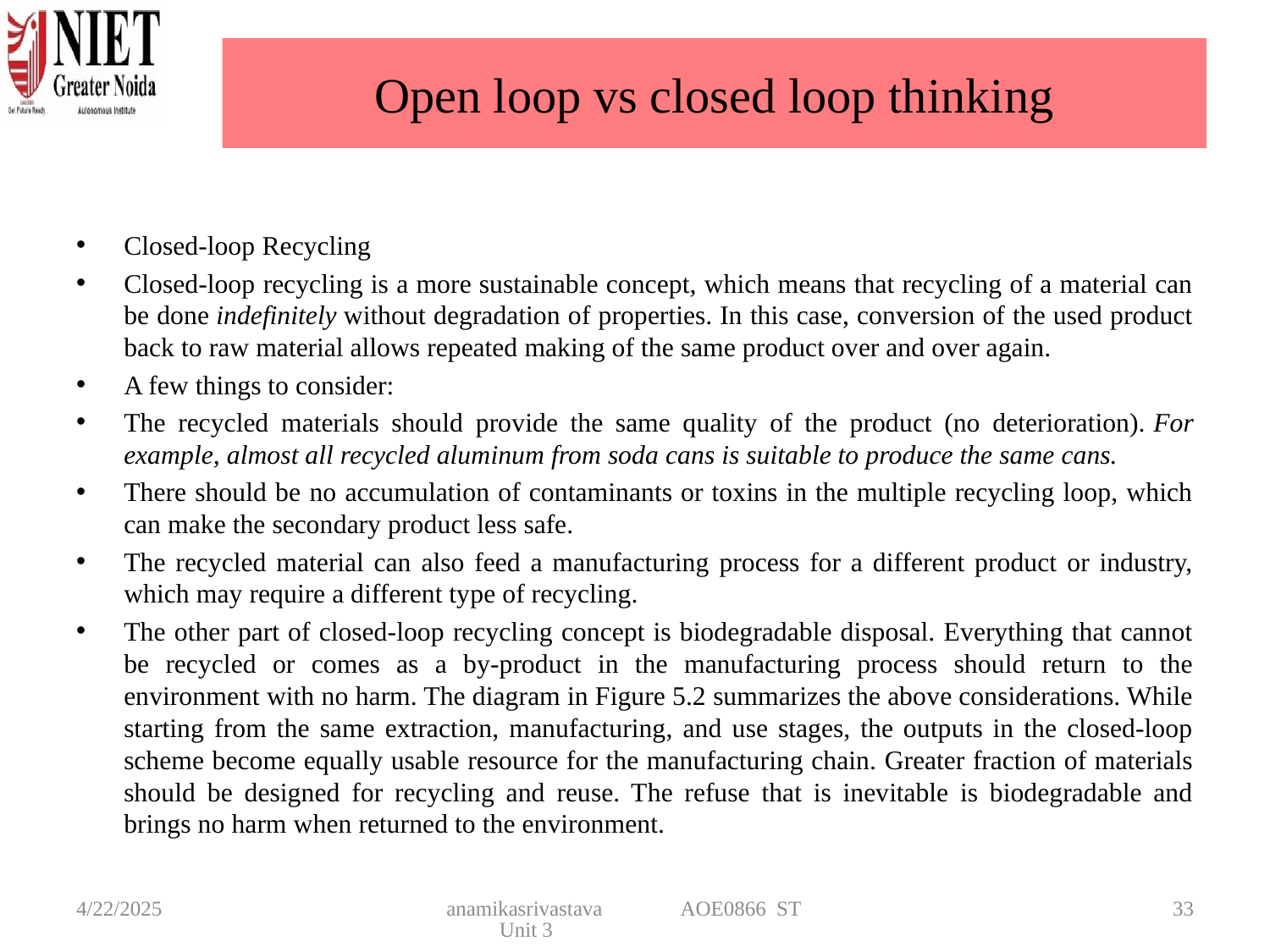

# Open loop vs closed loop thinking
Closed-loop Recycling
Closed-loop recycling is a more sustainable concept, which means that recycling of a material can be done indefinitely without degradation of properties. In this case, conversion of the used product back to raw material allows repeated making of the same product over and over again.
A few things to consider:
The recycled materials should provide the same quality of the product (no deterioration). For example, almost all recycled aluminum from soda cans is suitable to produce the same cans.
There should be no accumulation of contaminants or toxins in the multiple recycling loop, which can make the secondary product less safe.
The recycled material can also feed a manufacturing process for a different product or industry, which may require a different type of recycling.
The other part of closed-loop recycling concept is biodegradable disposal. Everything that cannot be recycled or comes as a by-product in the manufacturing process should return to the environment with no harm. The diagram in Figure 5.2 summarizes the above considerations. While starting from the same extraction, manufacturing, and use stages, the outputs in the closed-loop scheme become equally usable resource for the manufacturing chain. Greater fraction of materials should be designed for recycling and reuse. The refuse that is inevitable is biodegradable and brings no harm when returned to the environment.

4/22/2025
anamikasrivastava               AOE0866  ST              Unit 3
33